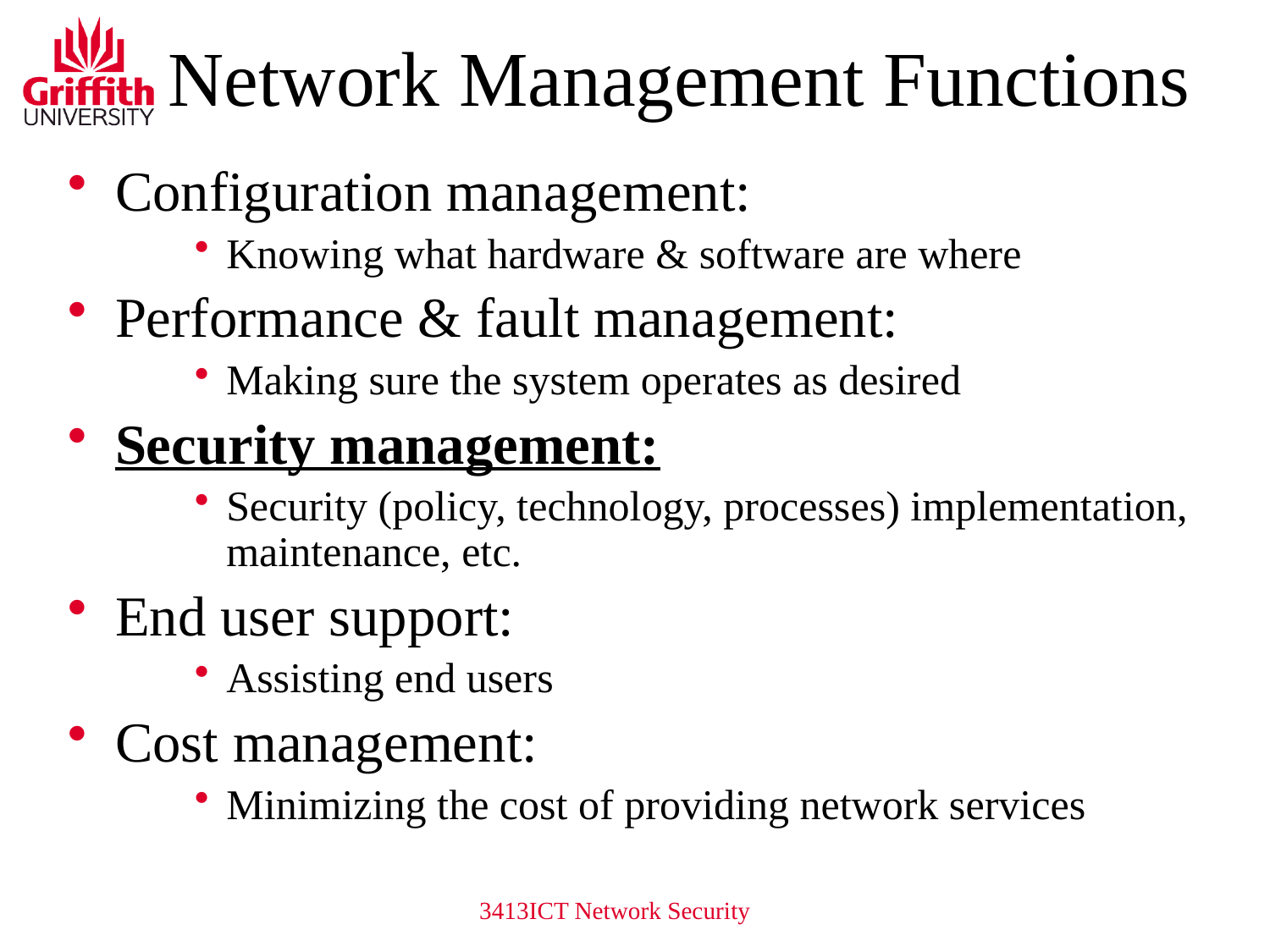

# Network Management Functions
Configuration management:
Knowing what hardware & software are where
Performance & fault management:
Making sure the system operates as desired
Security management:
Security (policy, technology, processes) implementation, maintenance, etc.
End user support:
Assisting end users
Cost management:
Minimizing the cost of providing network services

3413ICT Network Security